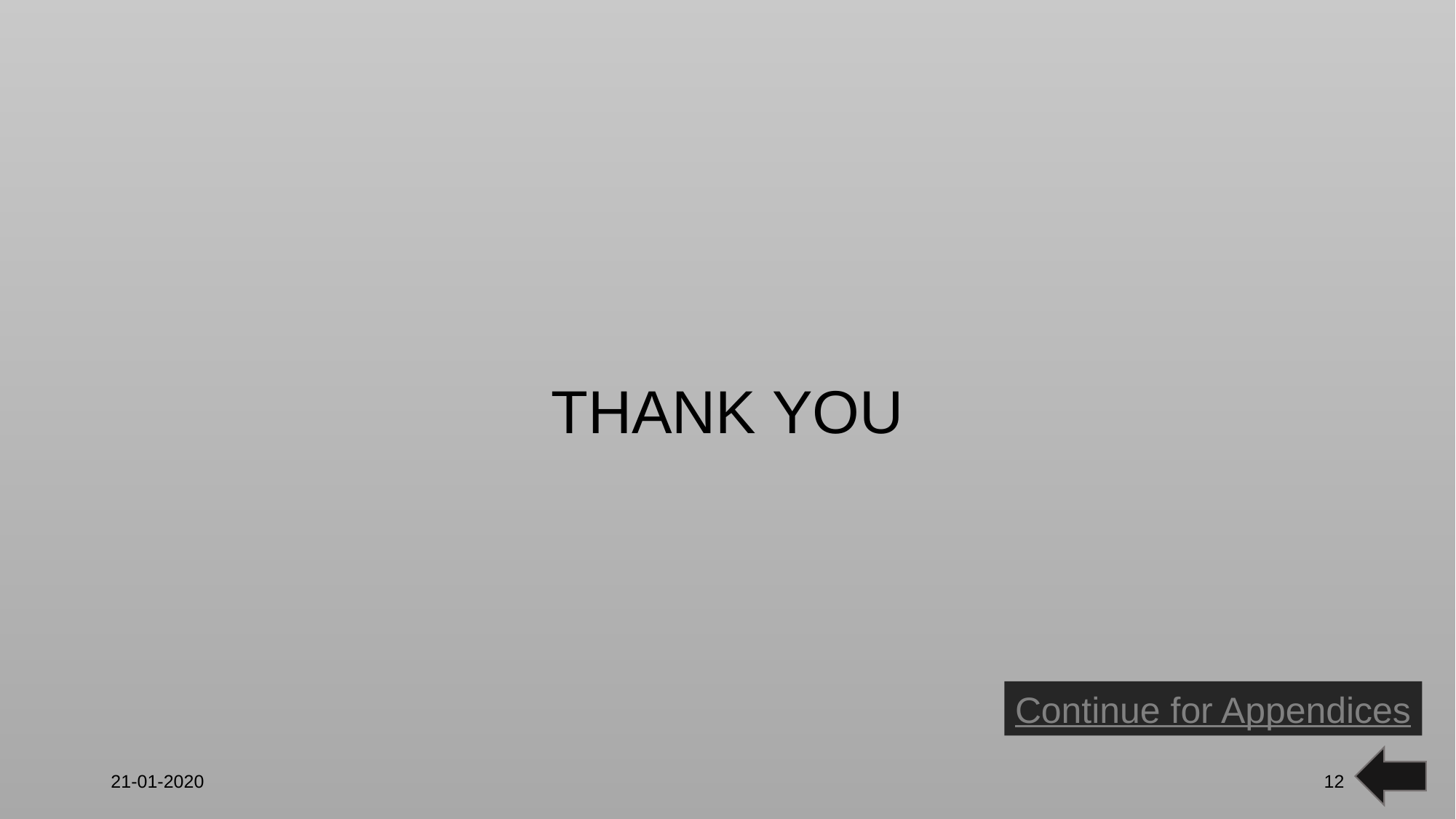

THANK YOU
Continue for Appendices

21-01-2020
12